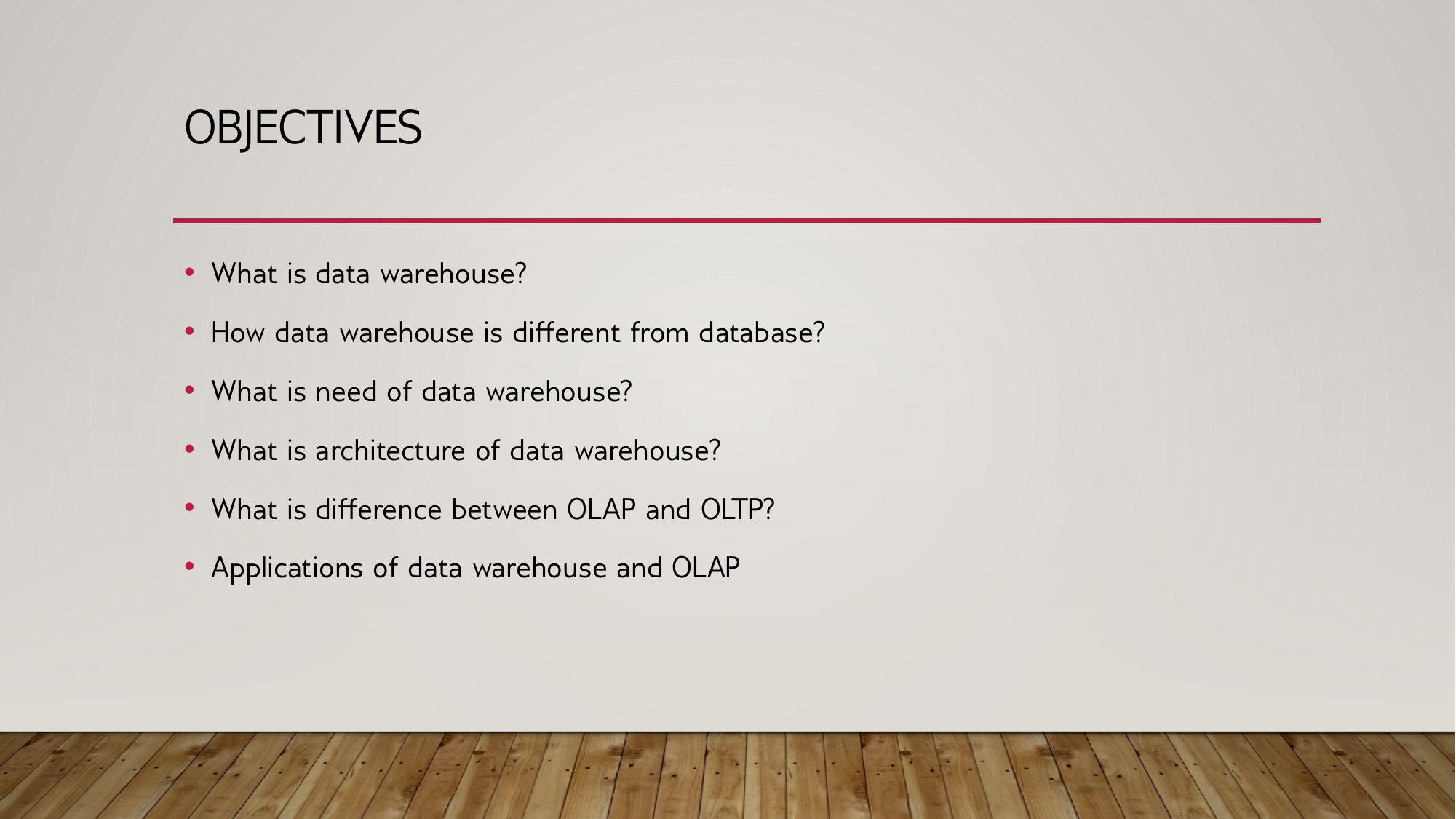

# objectives
What is data warehouse?
How data warehouse is different from database?
What is need of data warehouse?
What is architecture of data warehouse?
What is difference between OLAP and OLTP?
Applications of data warehouse and OLAP